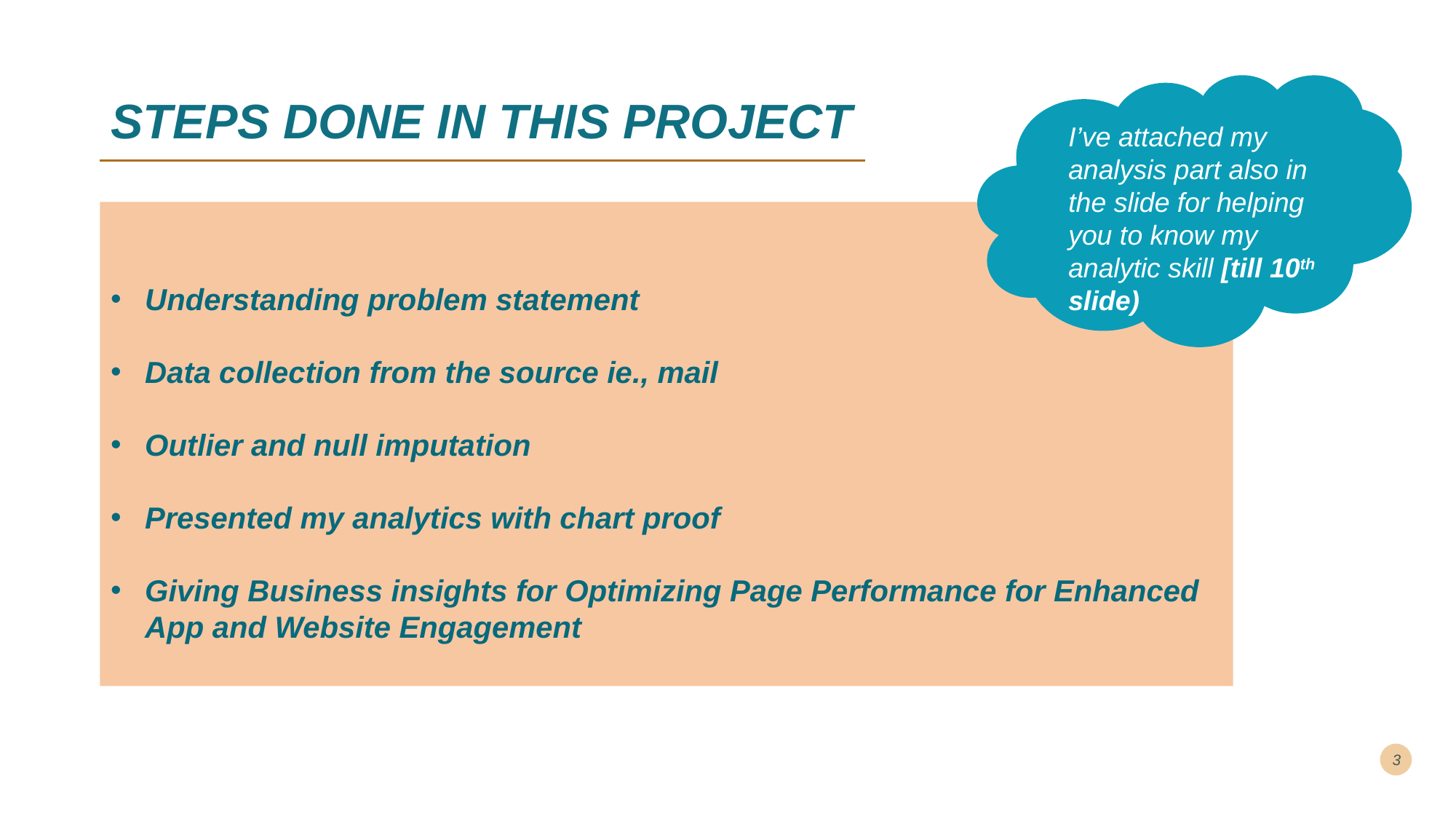

# STEPS DONE IN THIS PROJECT

I’ve attached my analysis part also in the slide for helping you to know my analytic skill [till 10th slide)

Understanding problem statement

Data collection from the source ie., mail

Outlier and null imputation

Presented my analytics with chart proof

Giving Business insights for Optimizing Page Performance for Enhanced App and Website Engagement

3